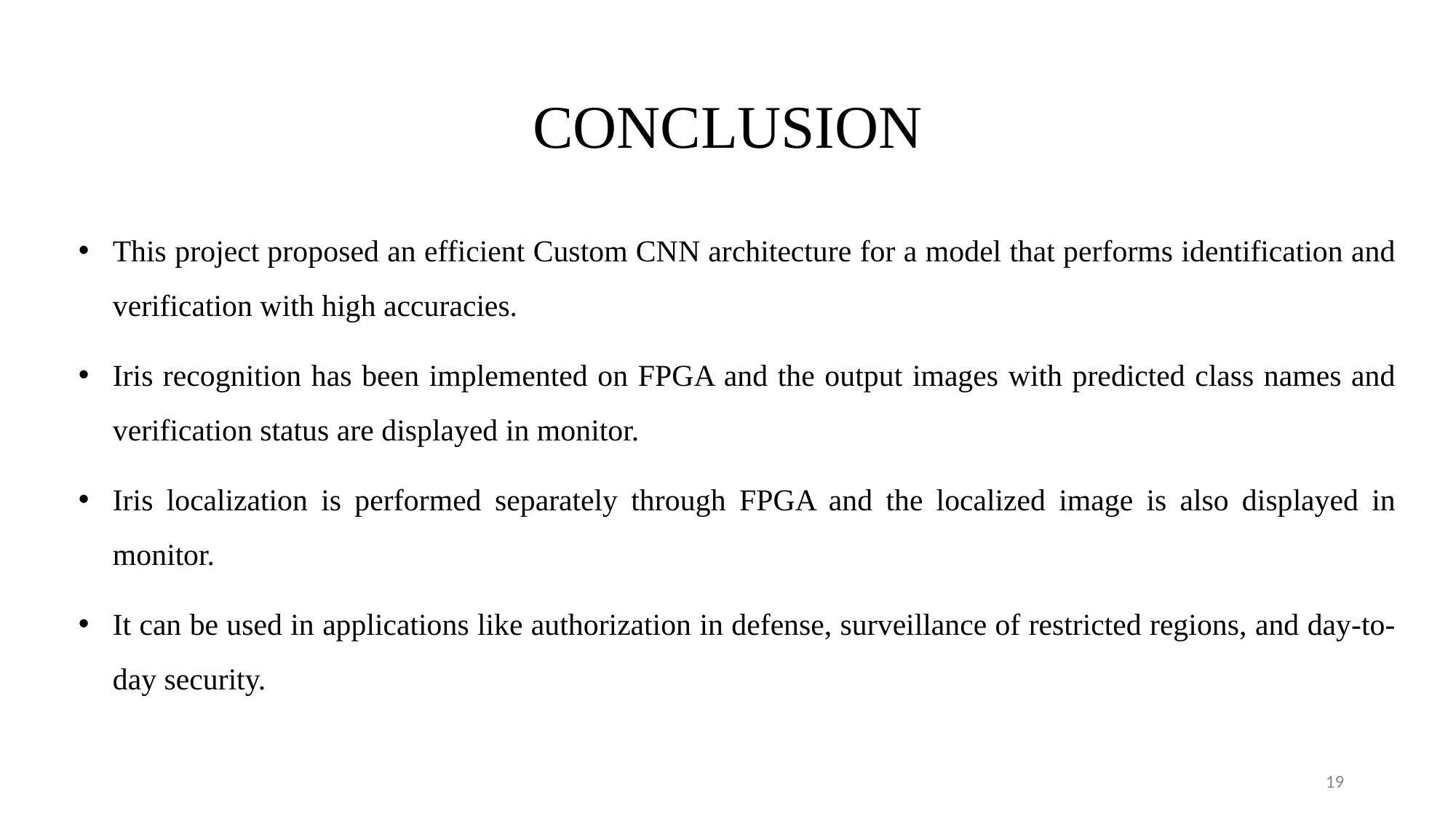

# CONCLUSION
This project proposed an efficient Custom CNN architecture for a model that performs identification and verification with high accuracies.
Iris recognition has been implemented on FPGA and the output images with predicted class names and verification status are displayed in monitor.
Iris localization is performed separately through FPGA and the localized image is also displayed in monitor.
It can be used in applications like authorization in defense, surveillance of restricted regions, and day-to-day security.

19